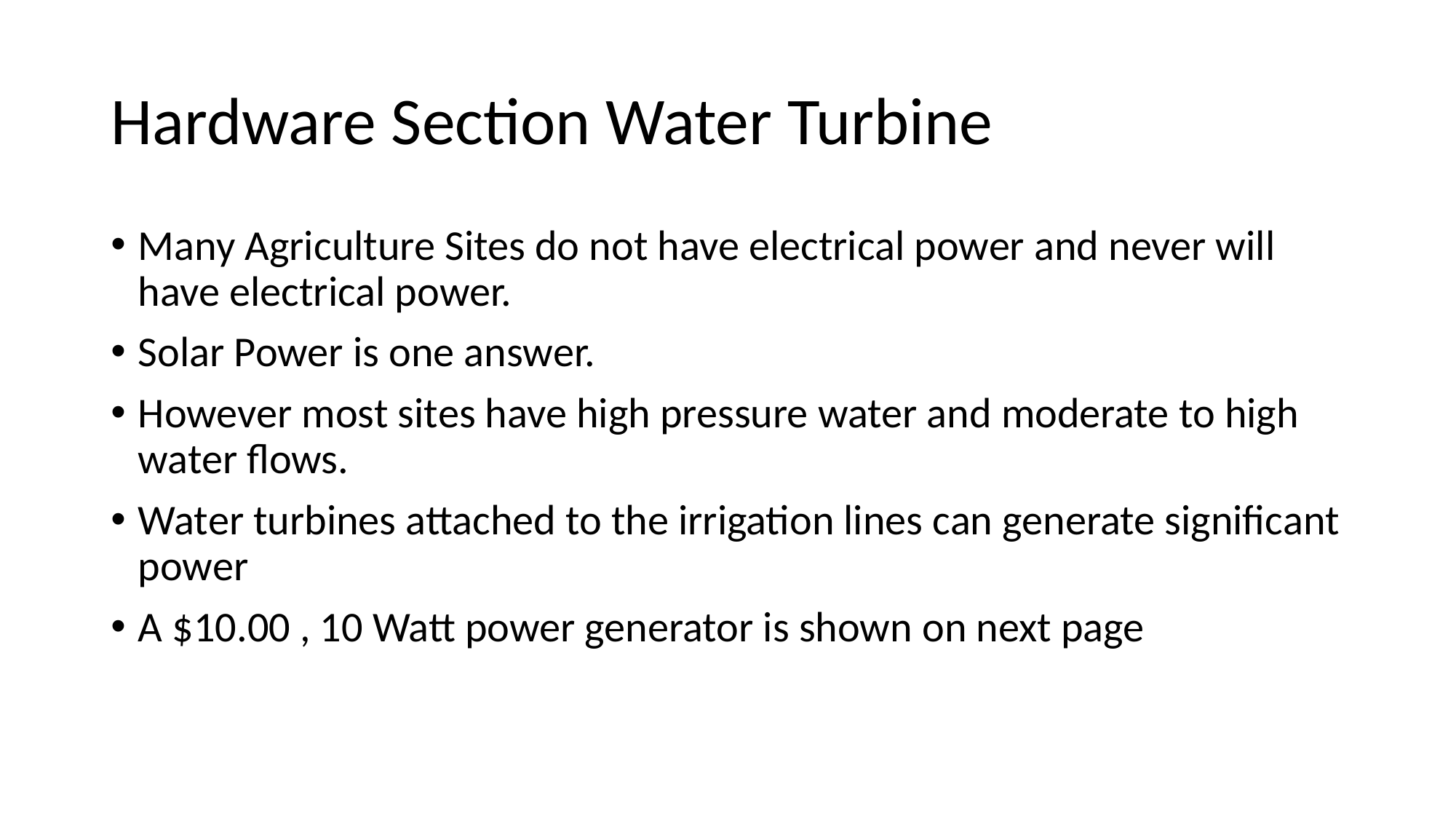

# Hardware Section Water Turbine
Many Agriculture Sites do not have electrical power and never will have electrical power.
Solar Power is one answer.
However most sites have high pressure water and moderate to high water flows.
Water turbines attached to the irrigation lines can generate significant power
A $10.00 , 10 Watt power generator is shown on next page